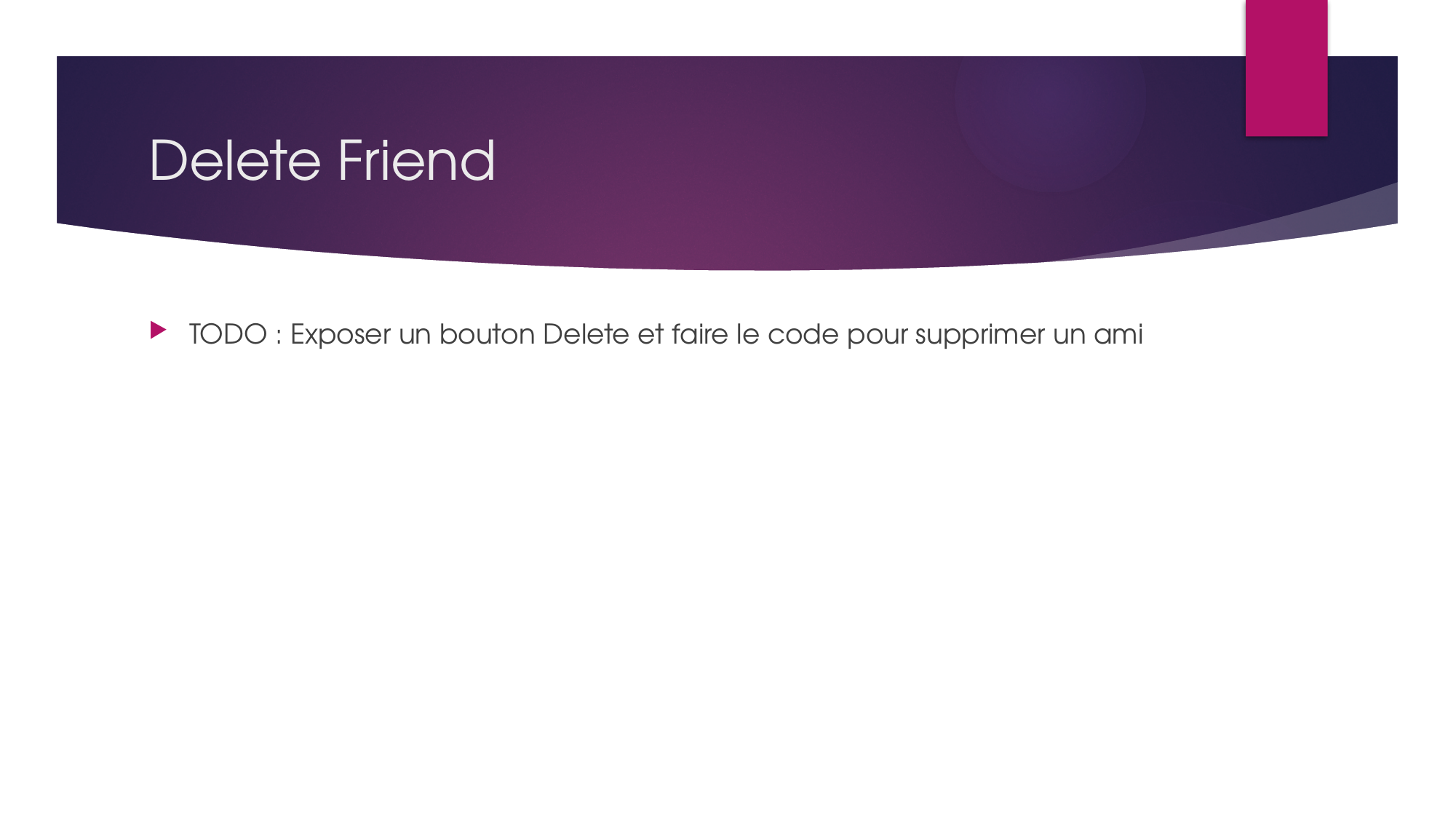

# Delete Friend
TODO : Exposer un bouton Delete et faire le code pour supprimer un ami